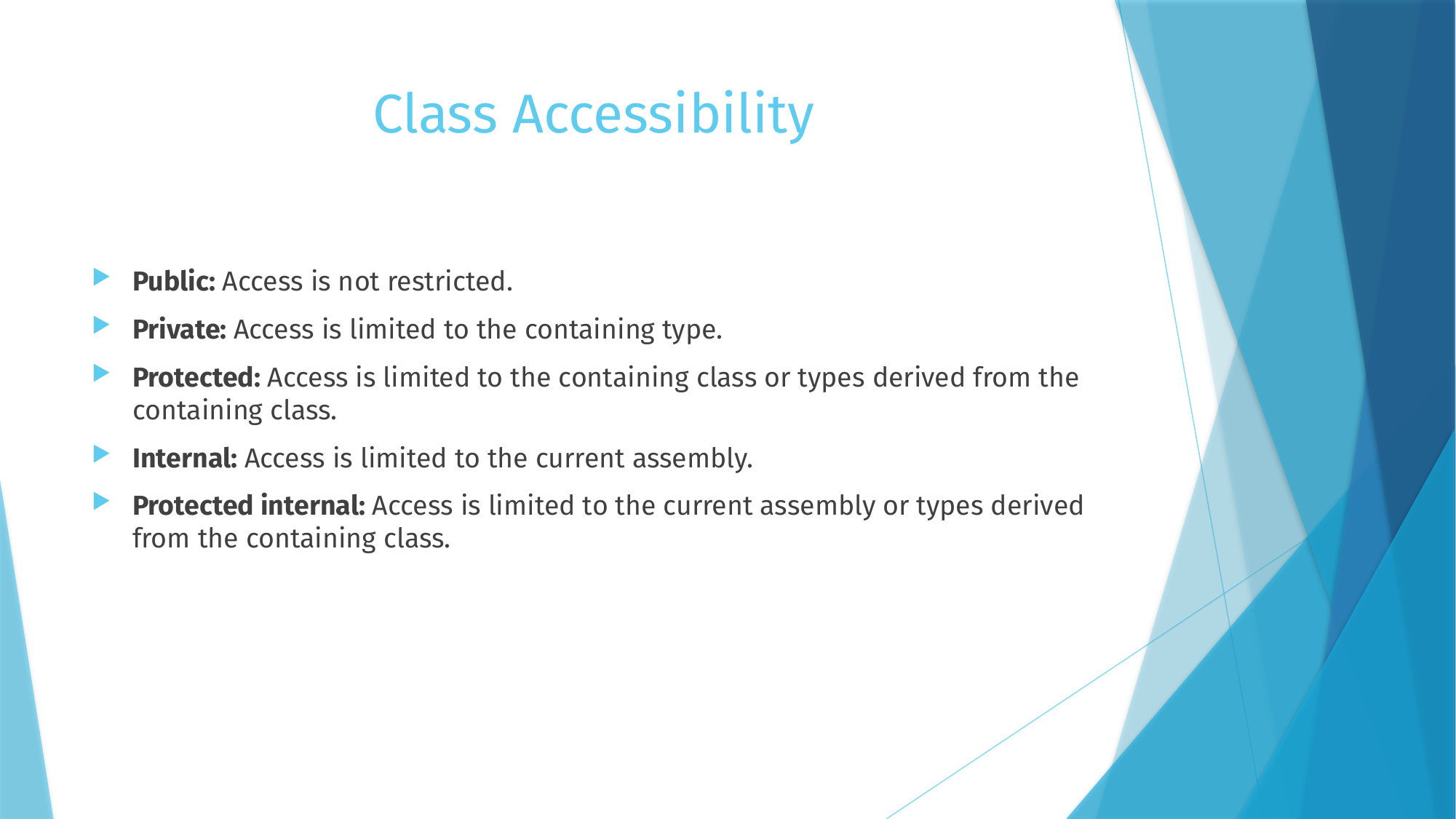

# Class Accessibility
Public: Access is not restricted.
Private: Access is limited to the containing type.
Protected: Access is limited to the containing class or types derived from the containing class.
Internal: Access is limited to the current assembly.
Protected internal: Access is limited to the current assembly or types derived from the containing class.